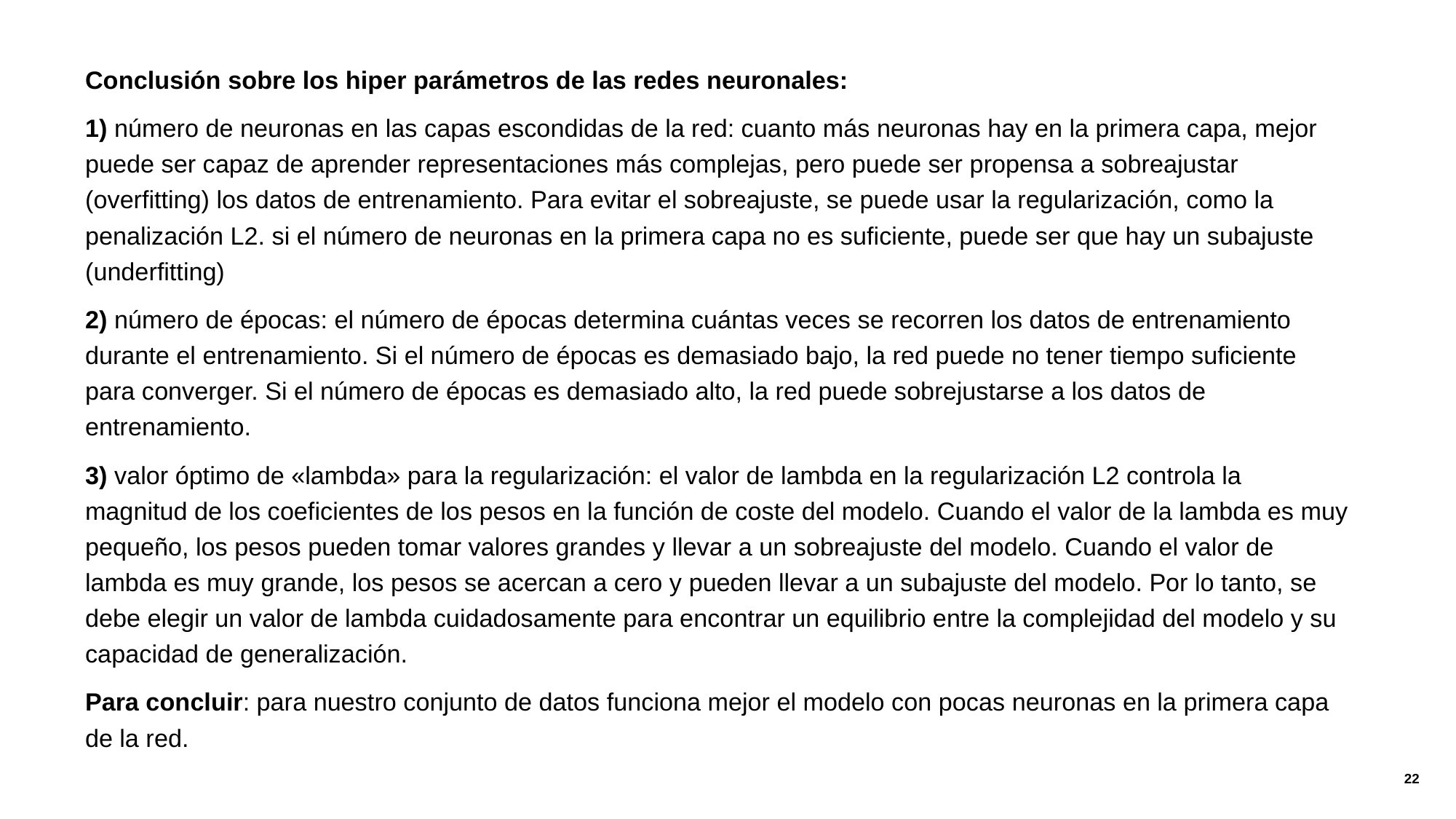

Conclusión sobre los hiper parámetros de las redes neuronales:
1) número de neuronas en las capas escondidas de la red: cuanto más neuronas hay en la primera capa, mejor puede ser capaz de aprender representaciones más complejas, pero puede ser propensa a sobreajustar (overfitting) los datos de entrenamiento. Para evitar el sobreajuste, se puede usar la regularización, como la penalización L2. si el número de neuronas en la primera capa no es suficiente, puede ser que hay un subajuste (underfitting)
2) número de épocas: el número de épocas determina cuántas veces se recorren los datos de entrenamiento durante el entrenamiento. Si el número de épocas es demasiado bajo, la red puede no tener tiempo suficiente para converger. Si el número de épocas es demasiado alto, la red puede sobrejustarse a los datos de entrenamiento.
3) valor óptimo de «lambda» para la regularización: el valor de lambda en la regularización L2 controla la magnitud de los coeficientes de los pesos en la función de coste del modelo. Cuando el valor de la lambda es muy pequeño, los pesos pueden tomar valores grandes y llevar a un sobreajuste del modelo. Cuando el valor de lambda es muy grande, los pesos se acercan a cero y pueden llevar a un subajuste del modelo. Por lo tanto, se debe elegir un valor de lambda cuidadosamente para encontrar un equilibrio entre la complejidad del modelo y su capacidad de generalización.
Para concluir: para nuestro conjunto de datos funciona mejor el modelo con pocas neuronas en la primera capa de la red.
22